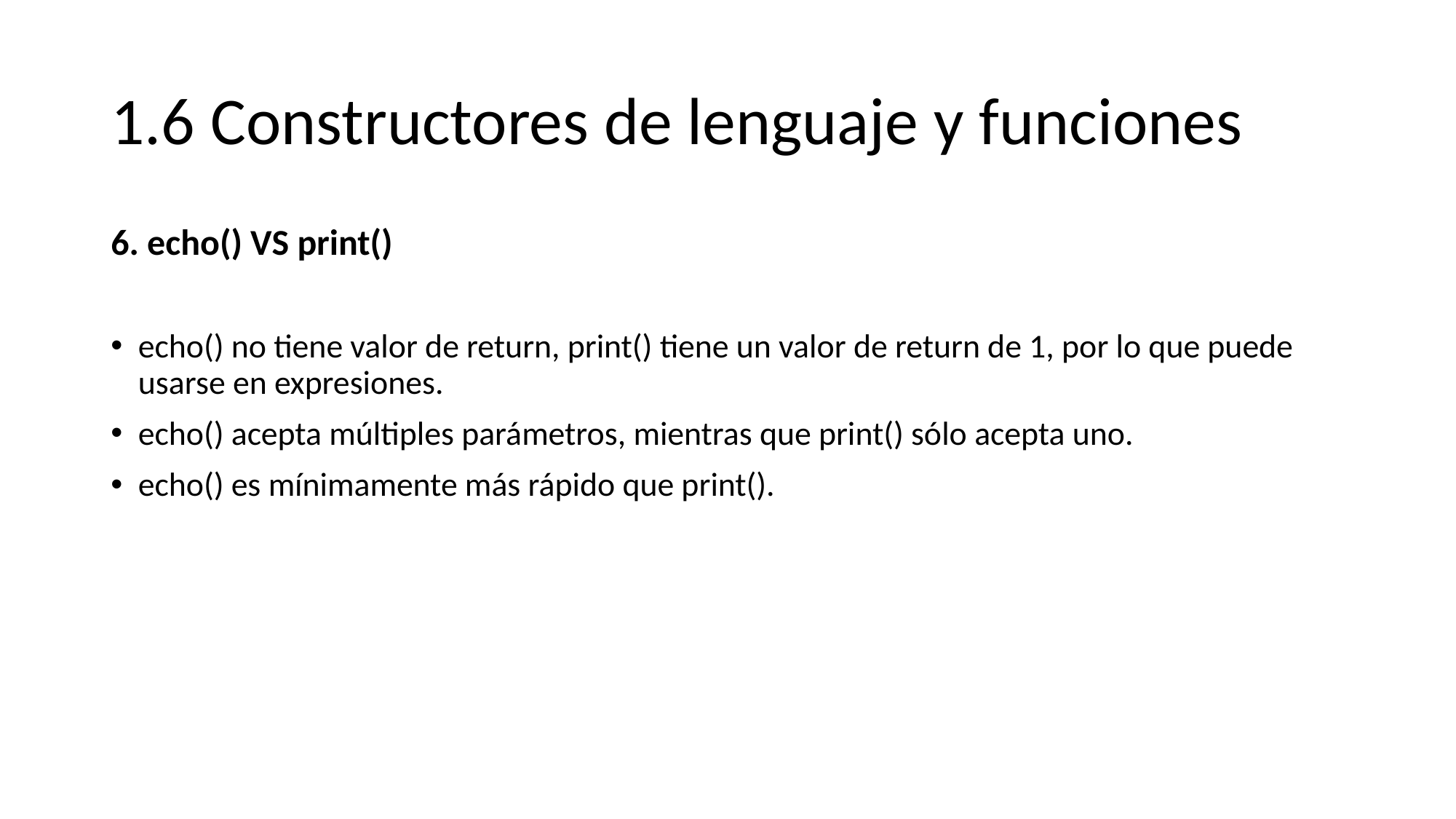

# 1.6 Constructores de lenguaje y funciones
6. echo() VS print()

echo() no tiene valor de return, print() tiene un valor de return de 1, por lo que puede usarse en expresiones.
echo() acepta múltiples parámetros, mientras que print() sólo acepta uno.
echo() es mínimamente más rápido que print().